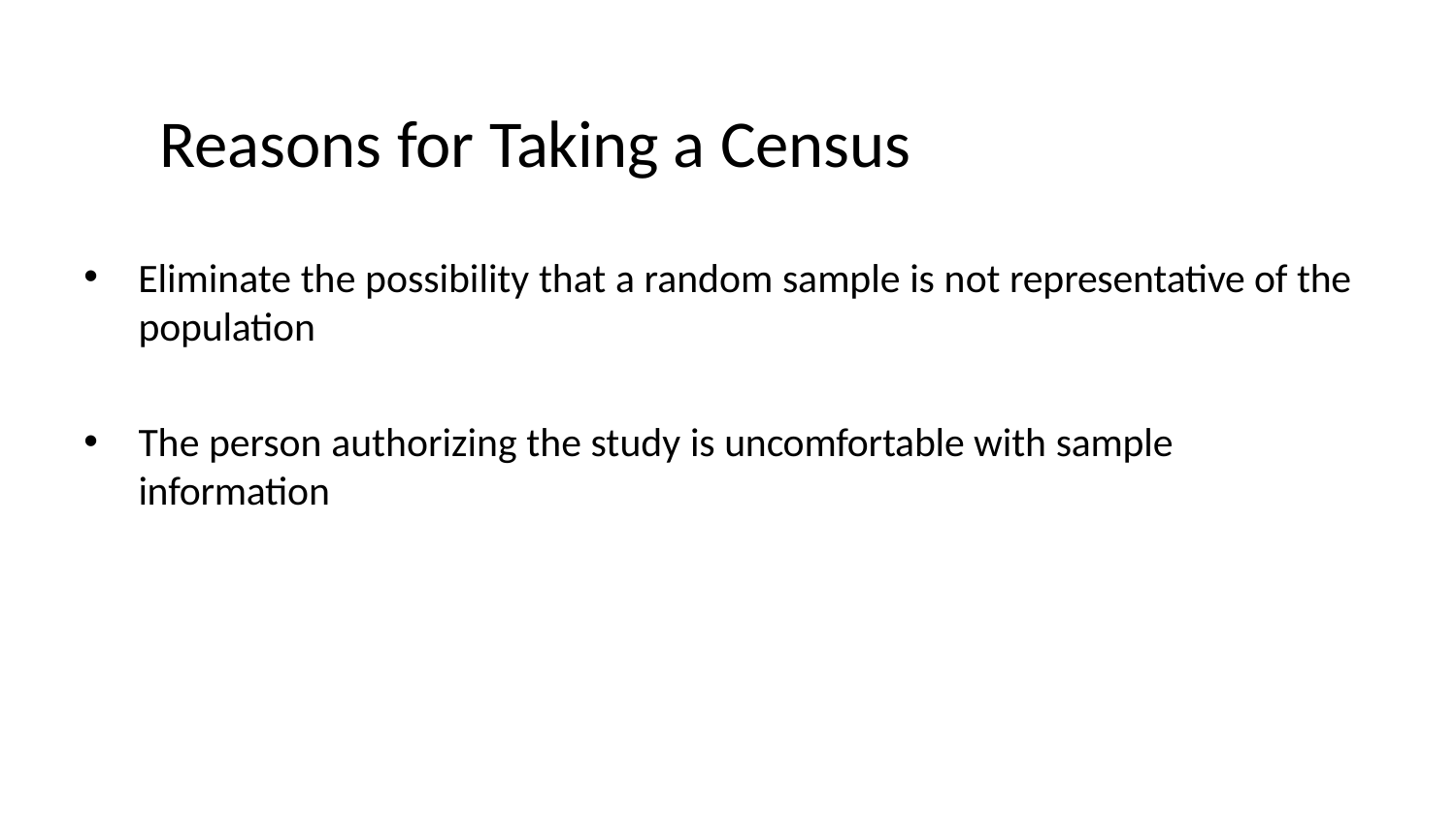

# Reasons for Taking a Census

Eliminate the possibility that a random sample is not representative of the
population

The person authorizing the study is uncomfortable with sample information